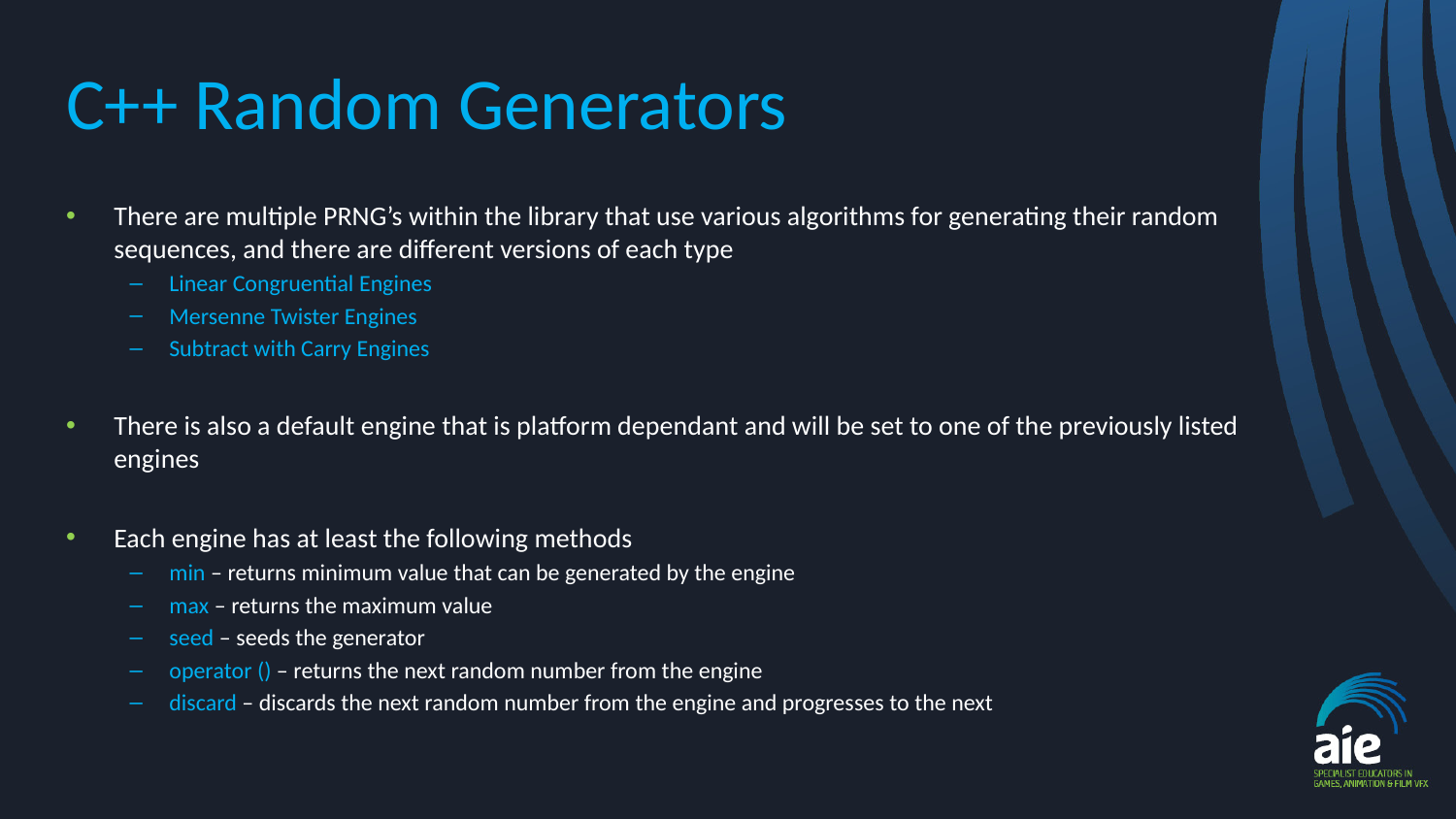

# C++ Random Generators
There are multiple PRNG’s within the library that use various algorithms for generating their random sequences, and there are different versions of each type
Linear Congruential Engines
Mersenne Twister Engines
Subtract with Carry Engines

There is also a default engine that is platform dependant and will be set to one of the previously listed engines

Each engine has at least the following methods
min – returns minimum value that can be generated by the engine
max – returns the maximum value
seed – seeds the generator
operator () – returns the next random number from the engine
discard – discards the next random number from the engine and progresses to the next